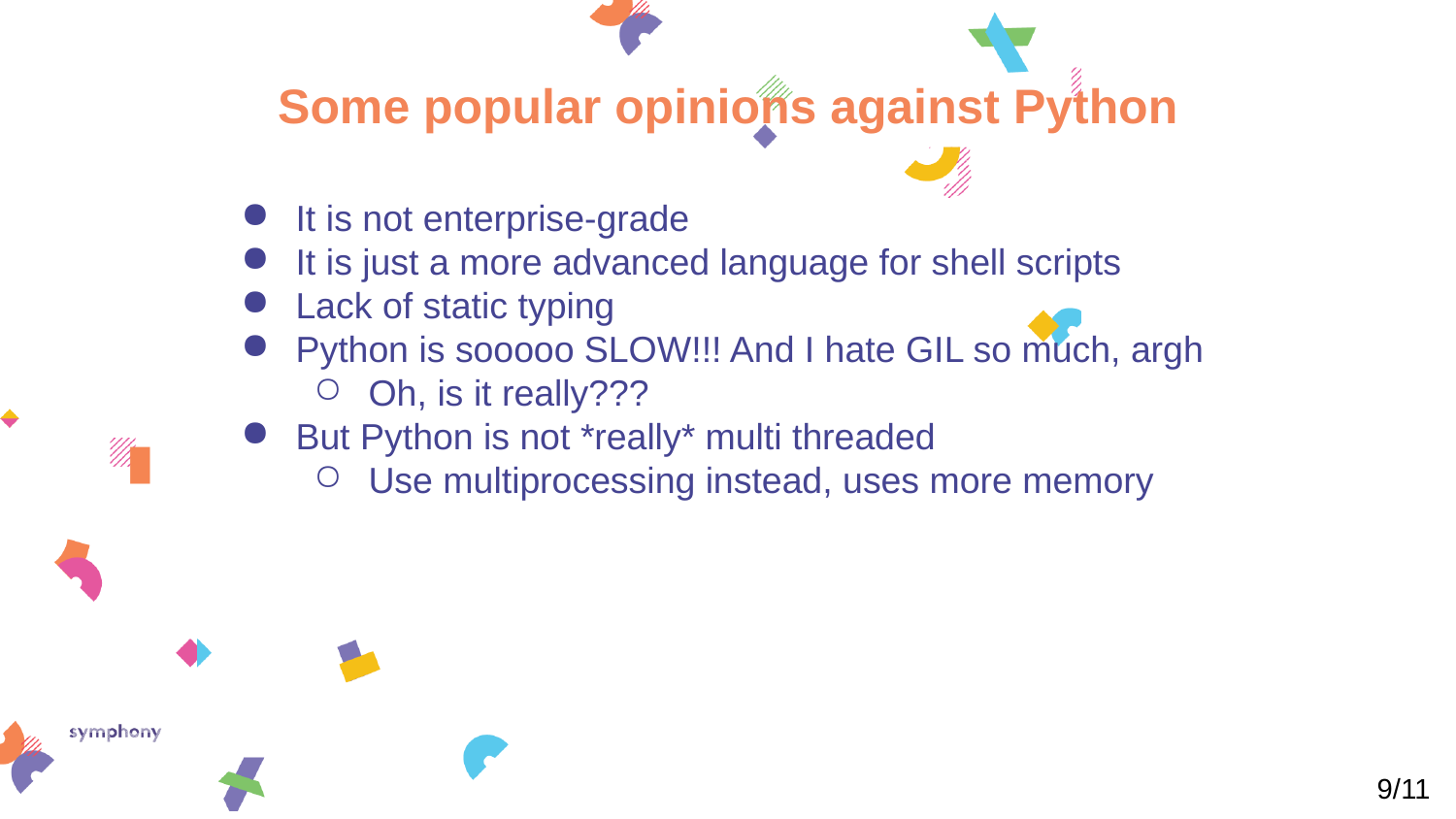

Some popular opinions against Python
It is not enterprise-grade
It is just a more advanced language for shell scripts
Lack of static typing
Python is sooooo SLOW!!! And I hate GIL so much, argh
Oh, is it really???
But Python is not *really* multi threaded
Use multiprocessing instead, uses more memory
9/11